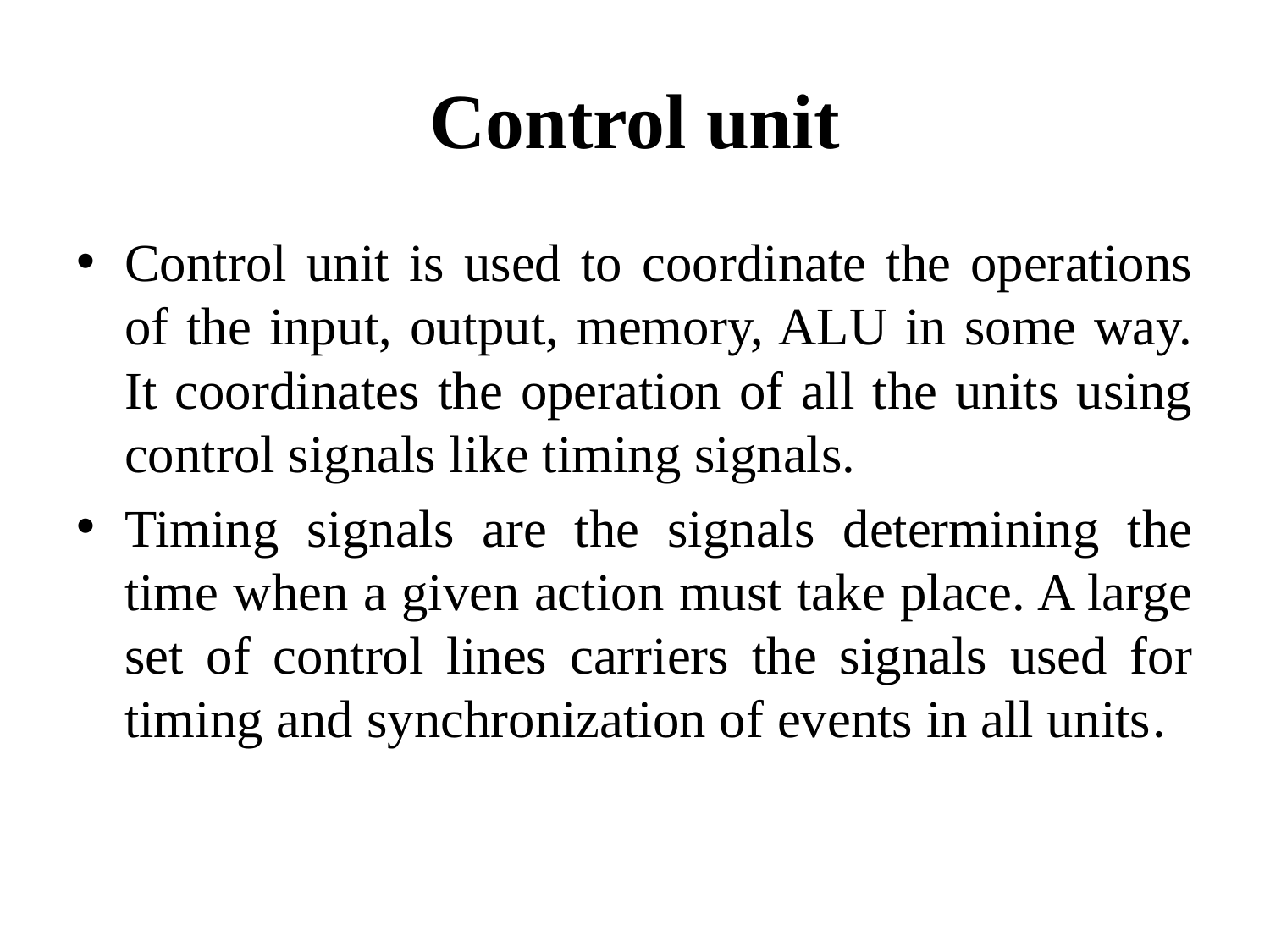

# Control unit
Control unit is used to coordinate the operations of the input, output, memory, ALU in some way. It coordinates the operation of all the units using control signals like timing signals.
Timing signals are the signals determining the time when a given action must take place. A large set of control lines carriers the signals used for timing and synchronization of events in all units.